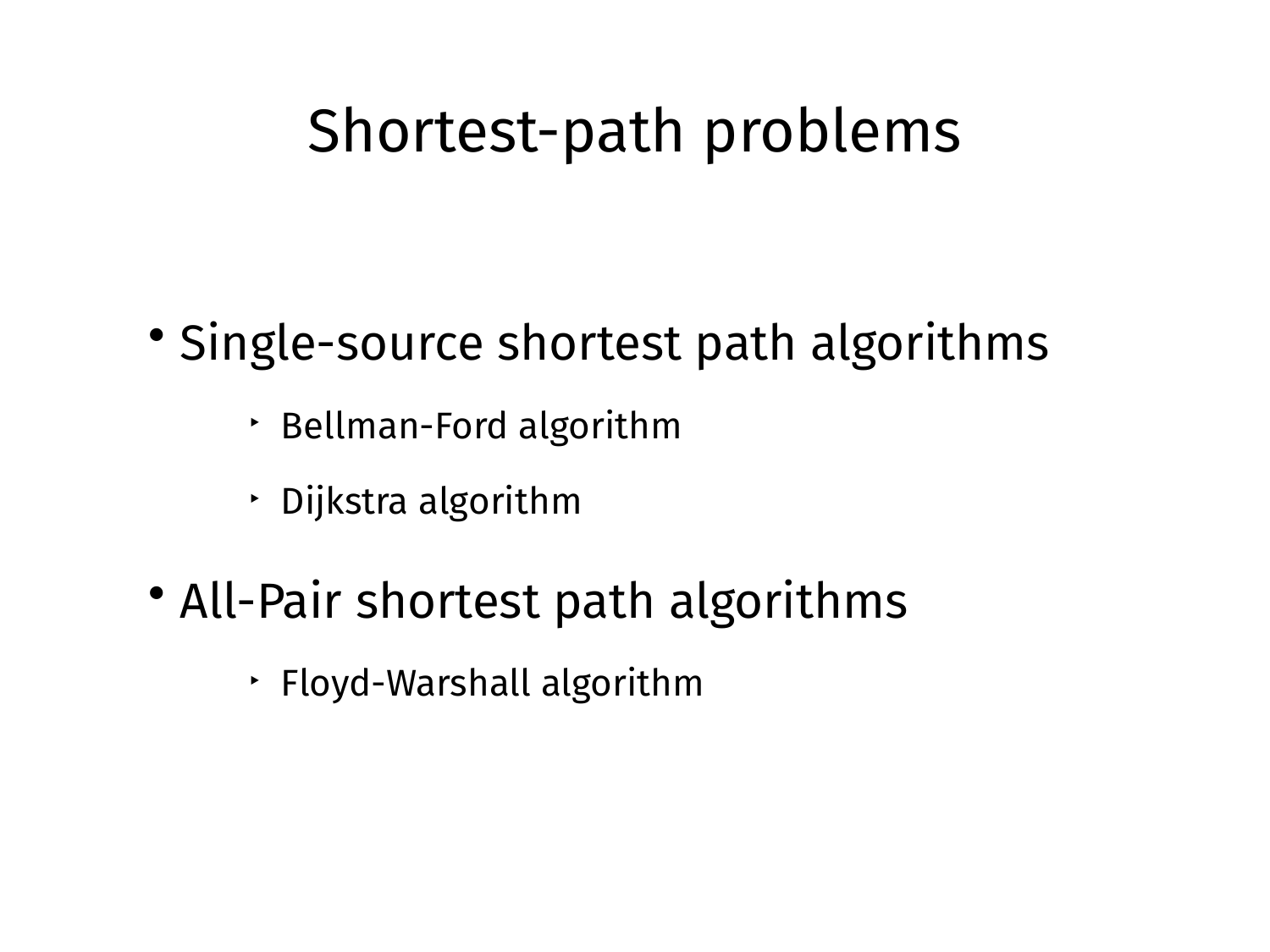

# Shortest-path problems
Single-source shortest path algorithms
Bellman-Ford algorithm
Dijkstra algorithm
All-Pair shortest path algorithms
Floyd-Warshall algorithm